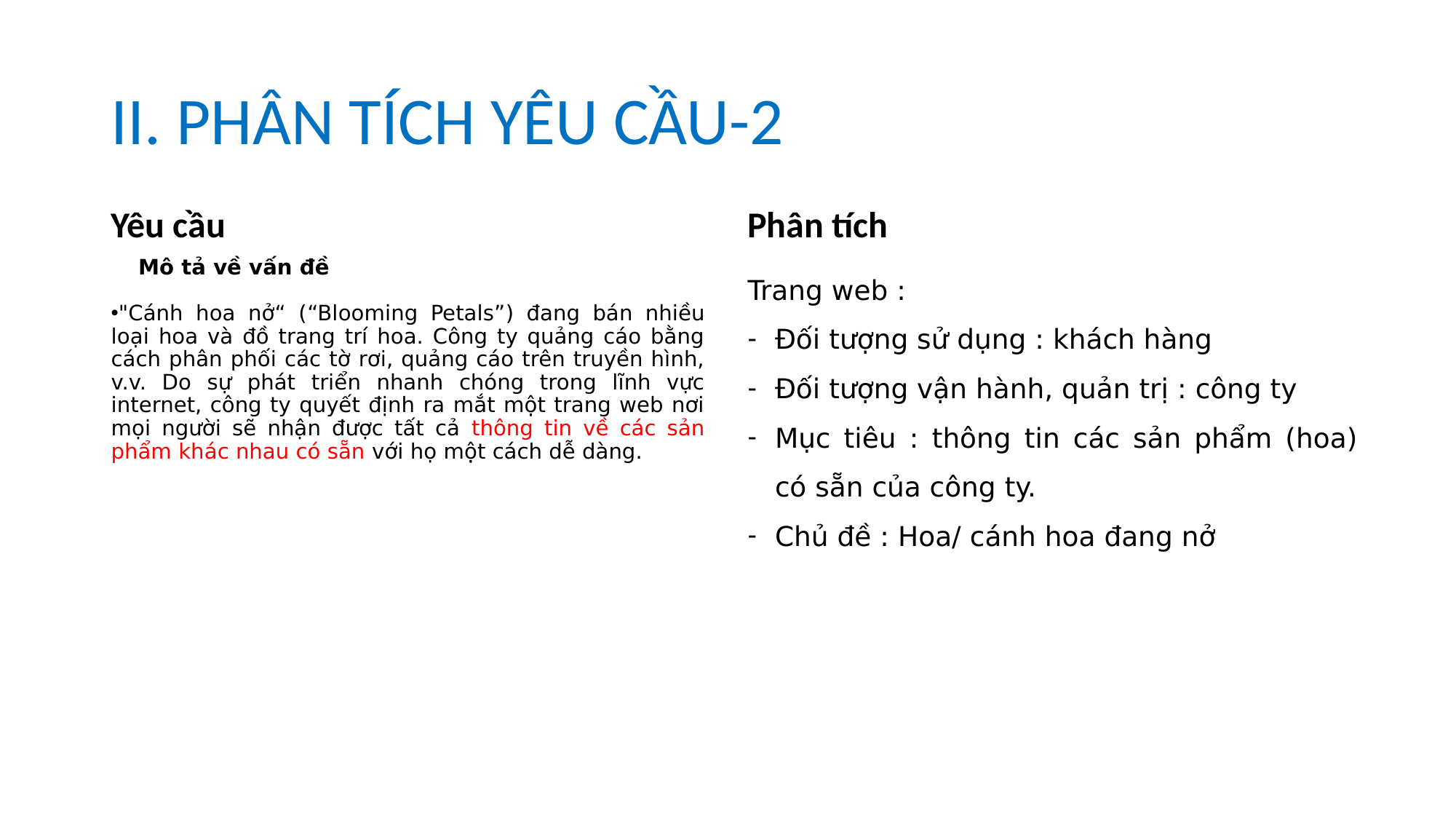

# II. PHÂN TÍCH YÊU CẦU-2
Yêu cầu
Phân tích
Mô tả về vấn đề

"Cánh hoa nở“ (“Blooming Petals”) đang bán nhiều loại hoa và đồ trang trí hoa. Công ty quảng cáo bằng cách phân phối các tờ rơi, quảng cáo trên truyền hình, v.v. Do sự phát triển nhanh chóng trong lĩnh vực internet, công ty quyết định ra mắt một trang web nơi mọi người sẽ nhận được tất cả thông tin về các sản phẩm khác nhau có sẵn với họ một cách dễ dàng.
Trang web :
Đối tượng sử dụng : khách hàng
Đối tượng vận hành, quản trị : công ty
Mục tiêu : thông tin các sản phẩm (hoa) có sẵn của công ty.
Chủ đề : Hoa/ cánh hoa đang nở